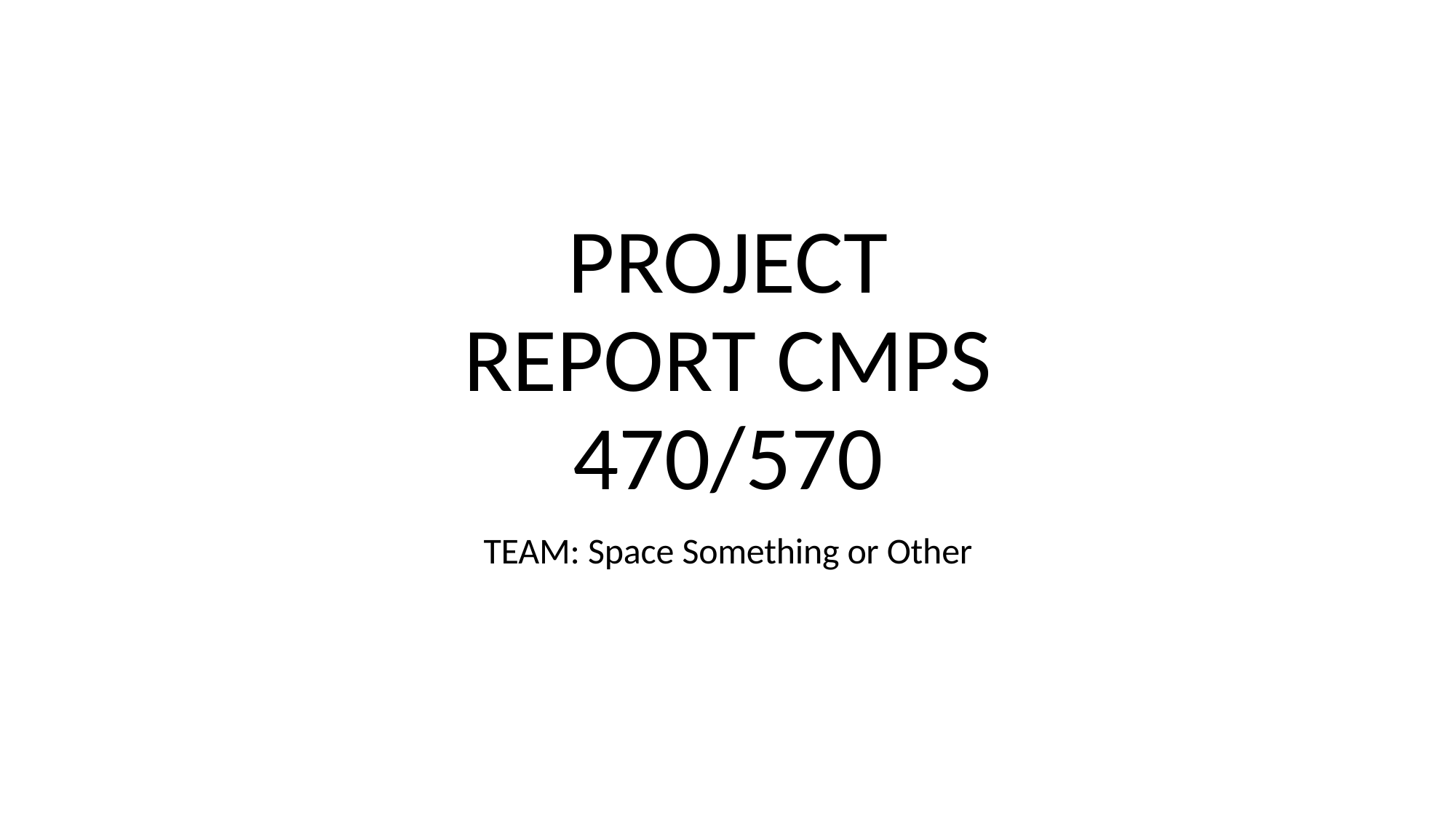

# PROJECT REPORT CMPS 470/570
TEAM: Space Something or Other